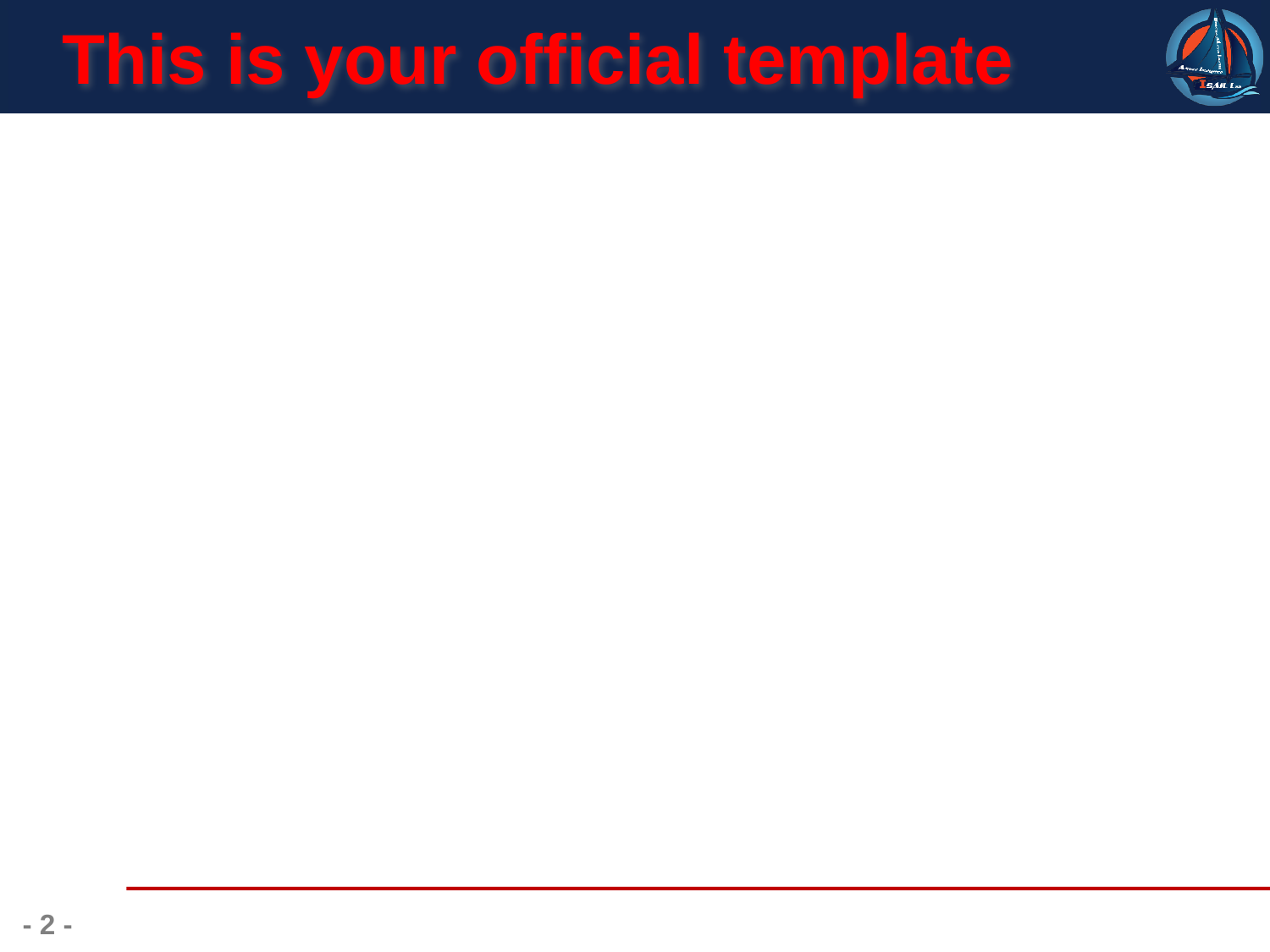

# This is your official template
- 2 -